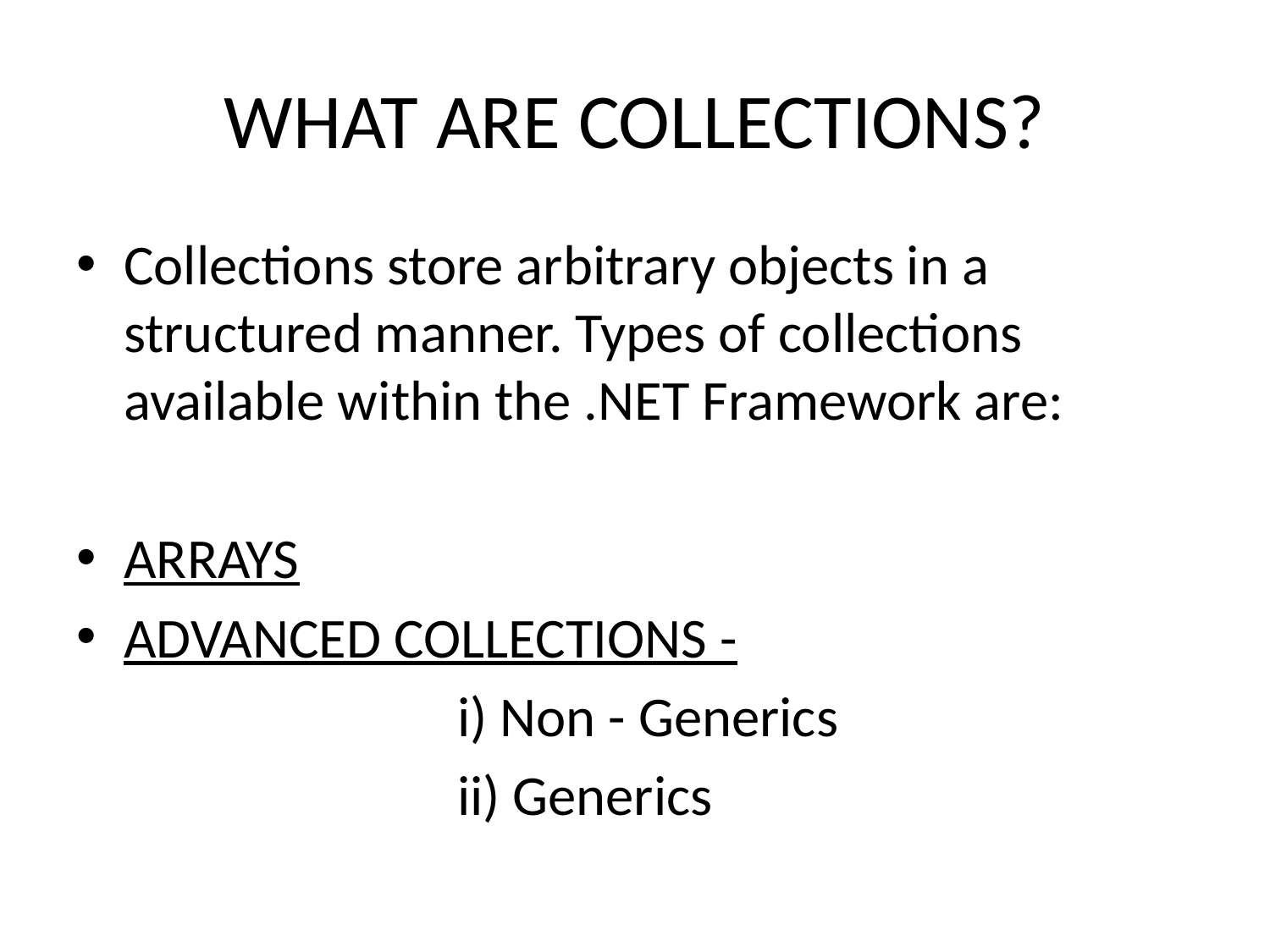

# WHAT ARE COLLECTIONS?
Collections store arbitrary objects in a structured manner. Types of collections available within the .NET Framework are:

ARRAYS
ADVANCED COLLECTIONS -
                              i) Non - Generics
                              ii) Generics